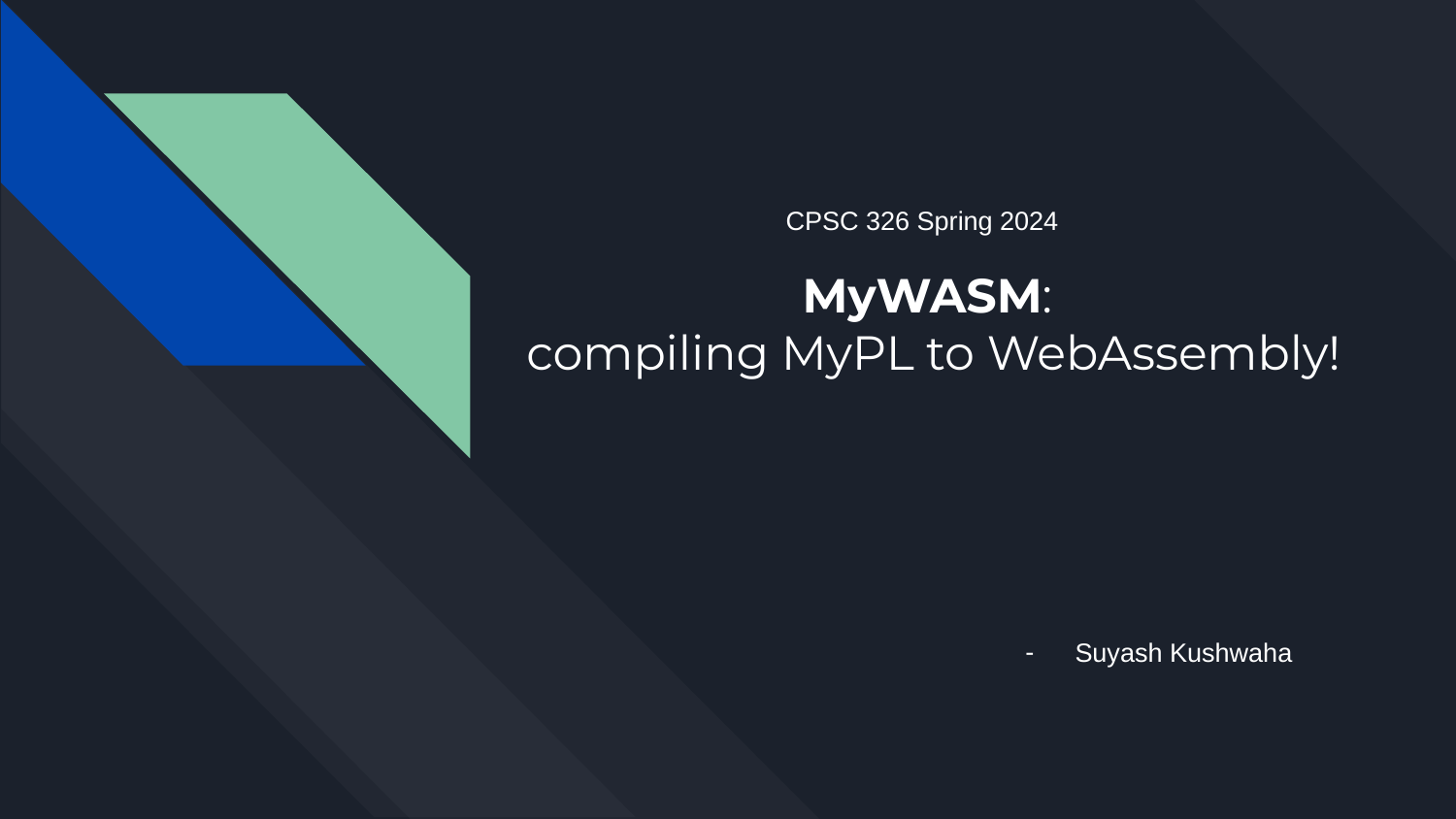

CPSC 326 Spring 2024
# MyWASM: compiling MyPL to WebAssembly!

Suyash Kushwaha